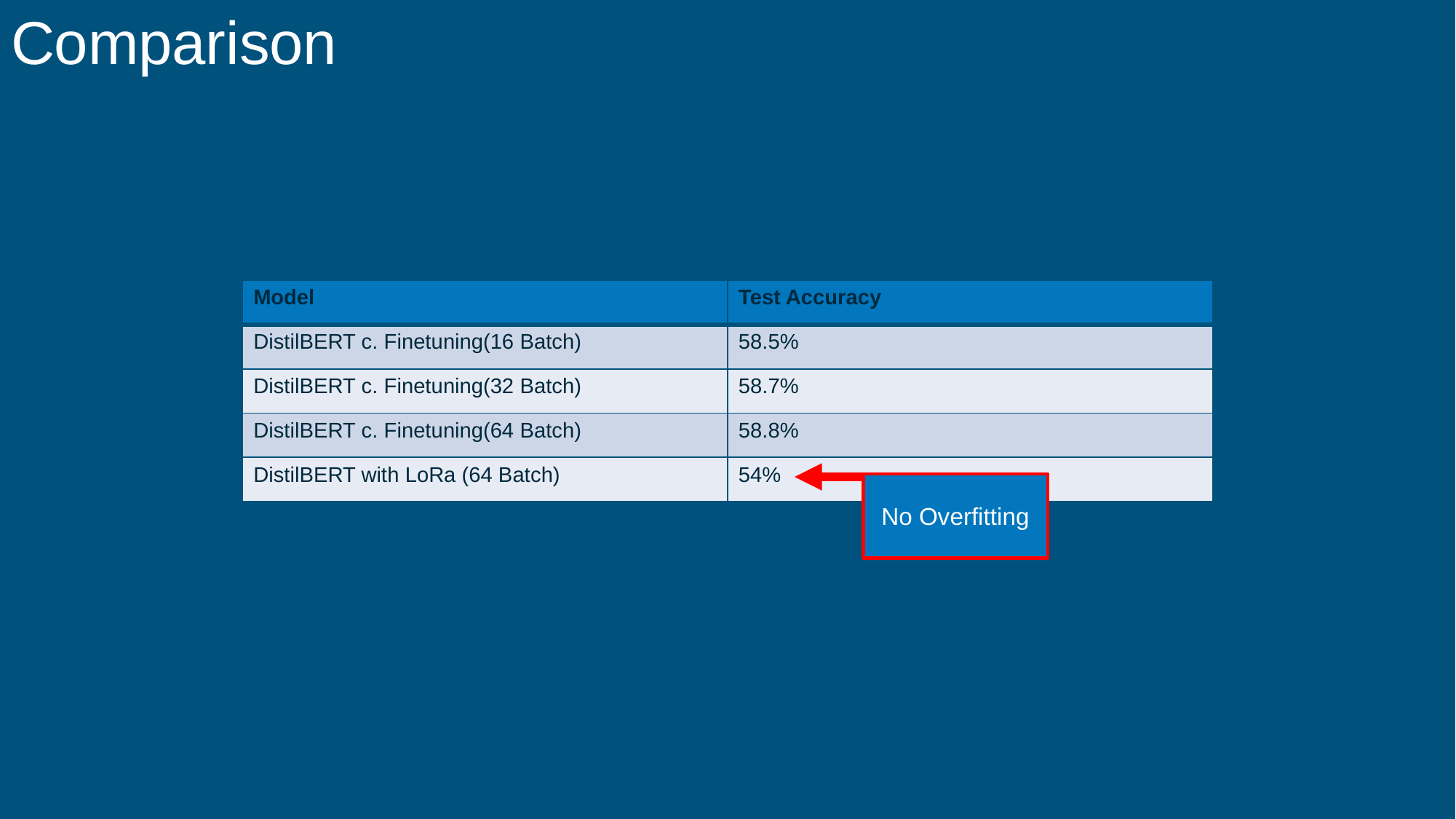

# Comparison
| Model | Test Accuracy |
| --- | --- |
| DistilBERT c. Finetuning(16 Batch) | 58.5% |
| DistilBERT c. Finetuning(32 Batch) | 58.7% |
| DistilBERT c. Finetuning(64 Batch) | 58.8% |
| DistilBERT with LoRa (64 Batch) | 54% |
No Overfitting